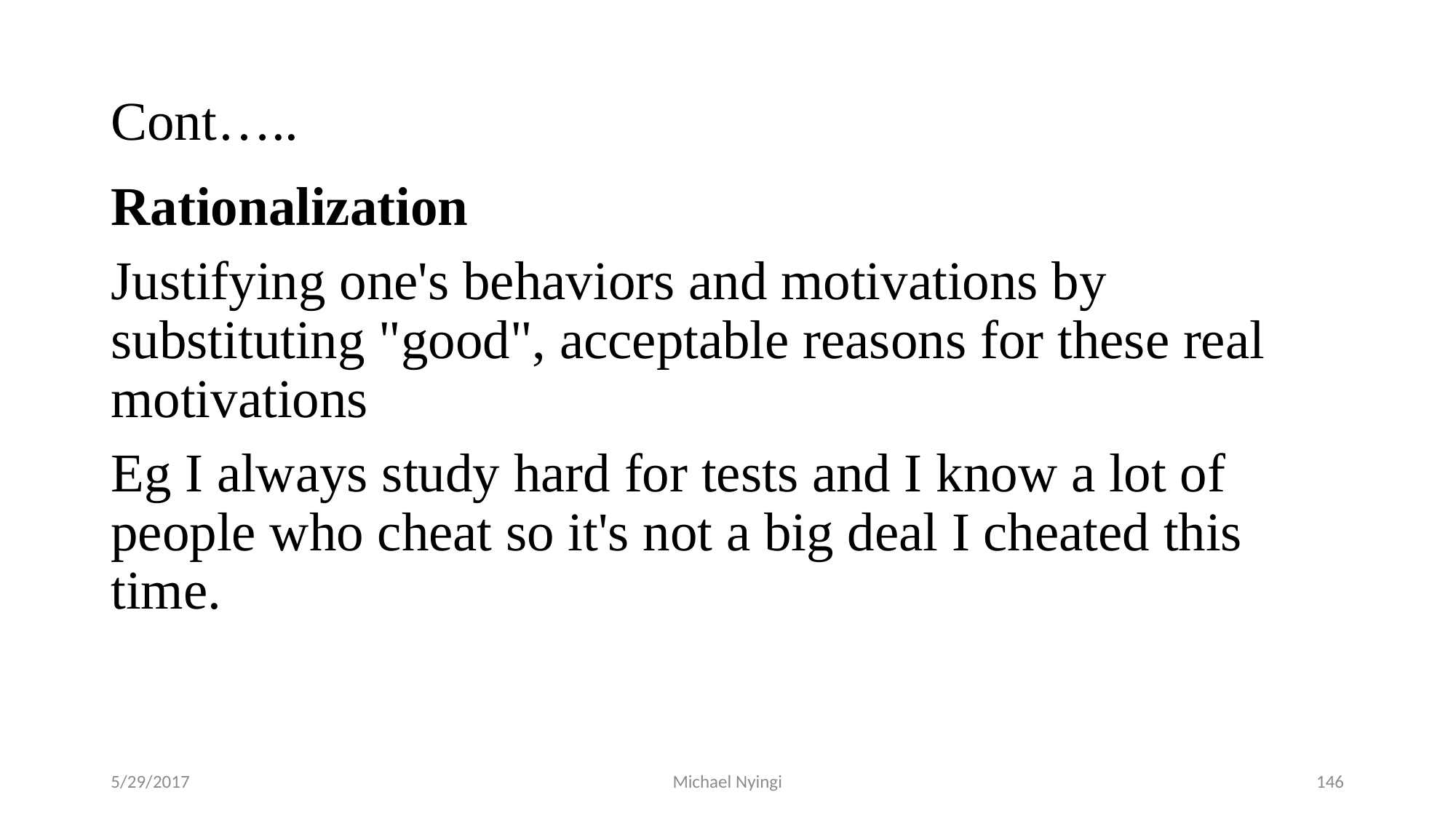

# Cont…..
Rationalization
Justifying one's behaviors and motivations by substituting "good", acceptable reasons for these real motivations
Eg I always study hard for tests and I know a lot of people who cheat so it's not a big deal I cheated this time.

5/29/2017
Michael Nyingi
146